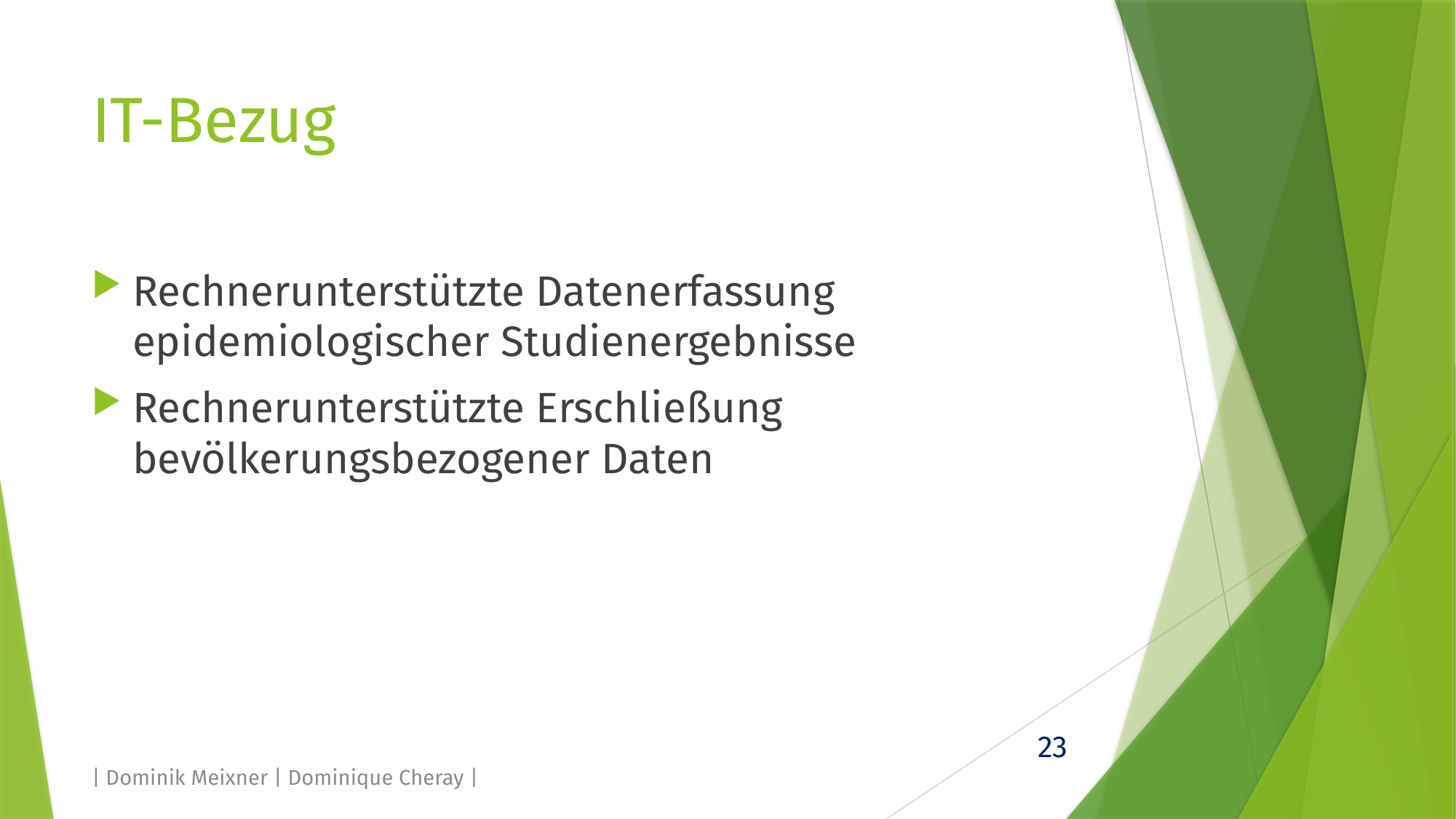

# IT-Bezug
Rechnerunterstützte Datenerfassung epidemiologischer Studienergebnisse
Rechnerunterstützte Erschließung bevölkerungsbezogener Daten
| Dominik Meixner | Dominique Cheray |